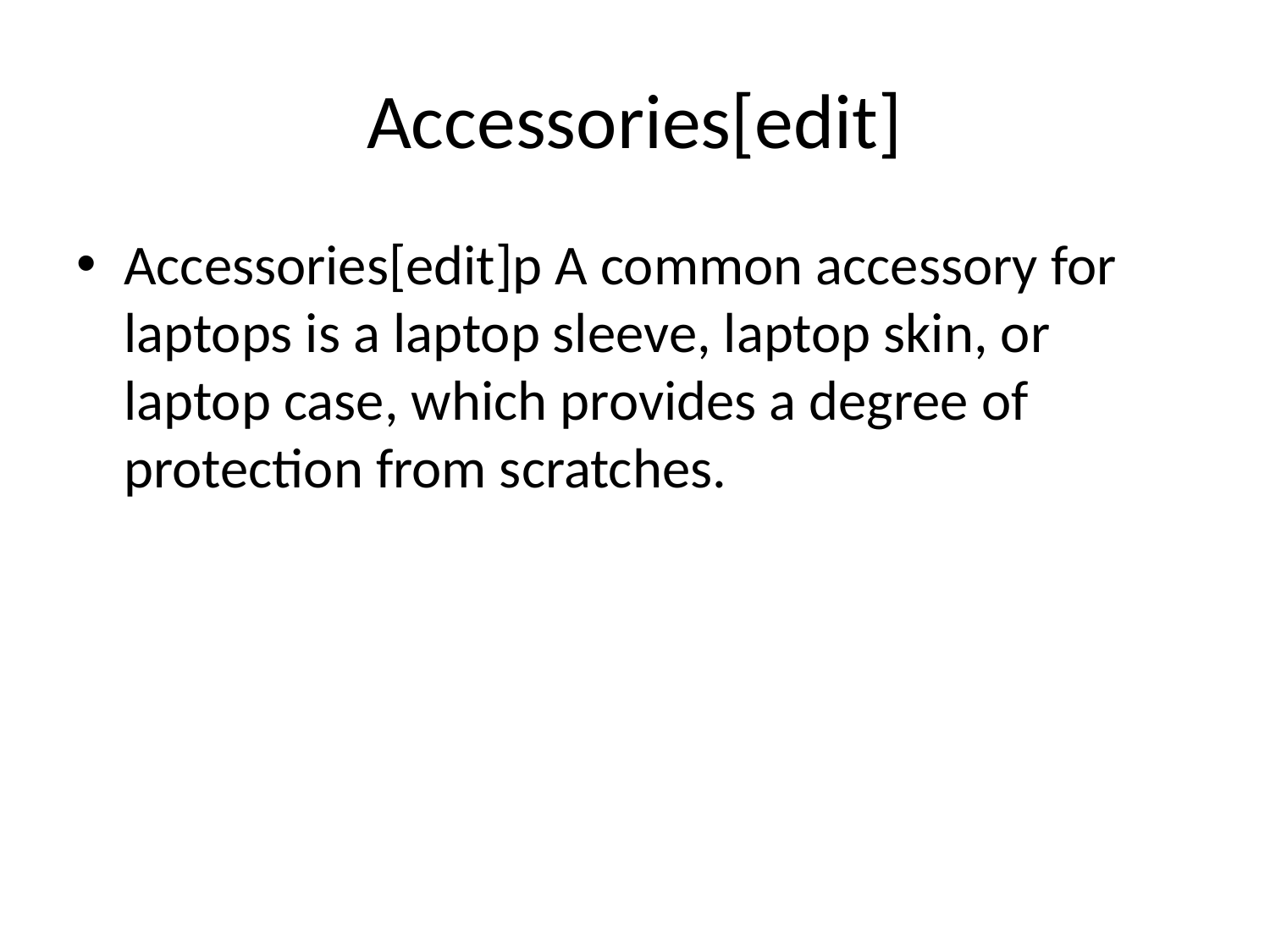

# Accessories[edit]
Accessories[edit]p A common accessory for laptops is a laptop sleeve, laptop skin, or laptop case, which provides a degree of protection from scratches.